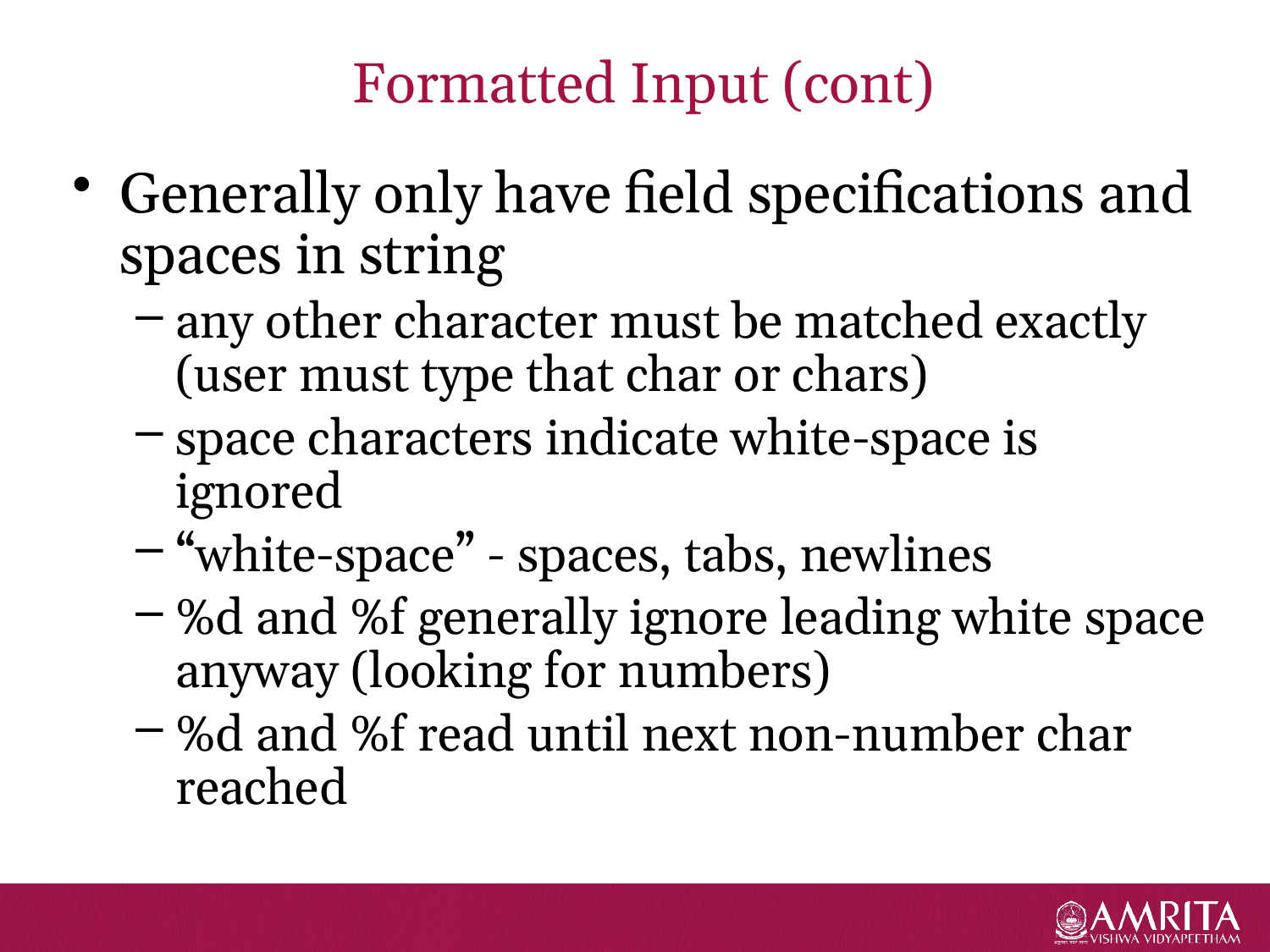

# Formatted Input (cont)
Generally only have field specifications and spaces in string
any other character must be matched exactly (user must type that char or chars)
space characters indicate white-space is ignored
“white-space” - spaces, tabs, newlines
%d and %f generally ignore leading white space anyway (looking for numbers)
%d and %f read until next non-number char reached